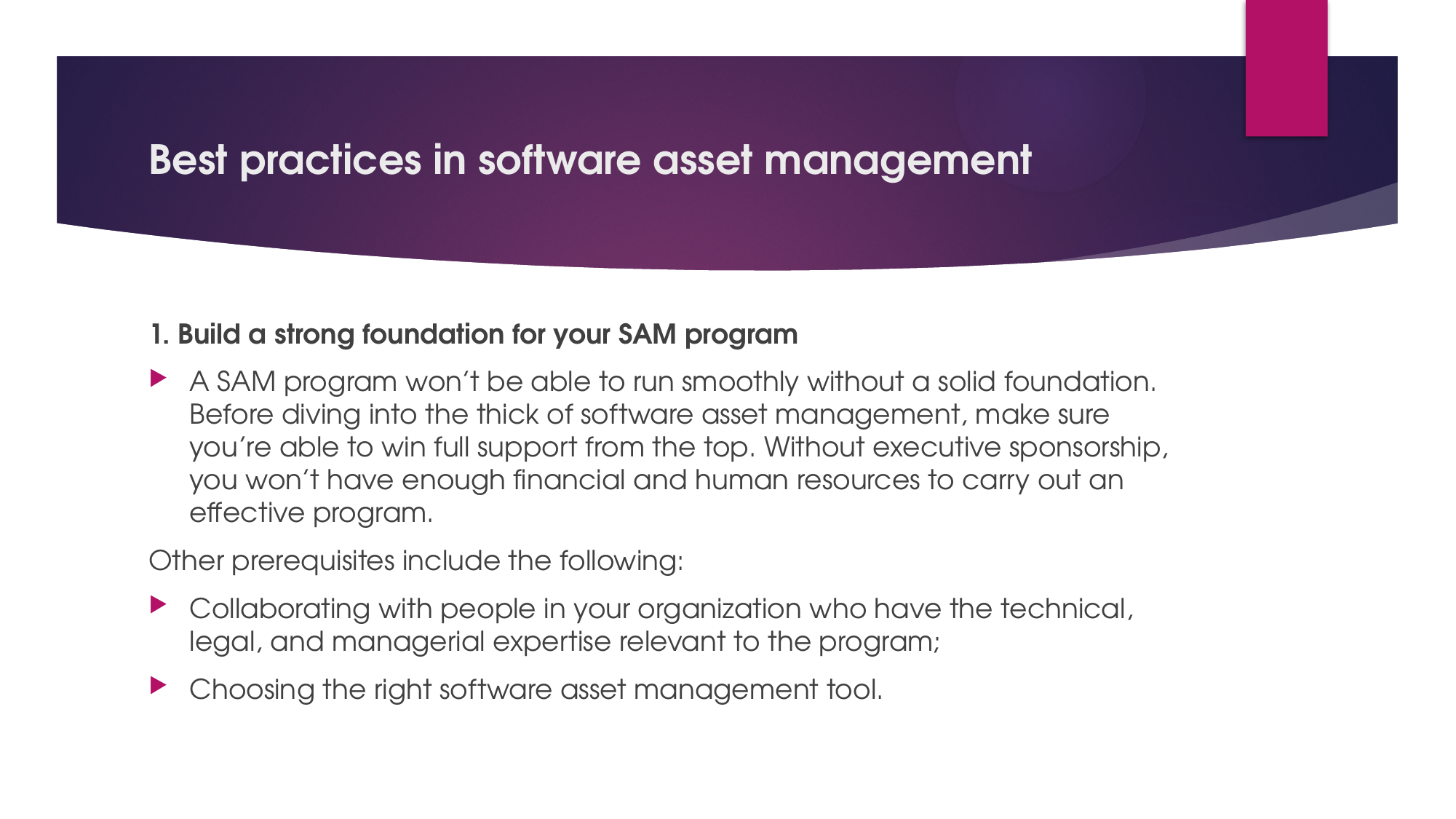

# Best practices in software asset management
1. Build a strong foundation for your SAM program
A SAM program won’t be able to run smoothly without a solid foundation. Before diving into the thick of software asset management, make sure you’re able to win full support from the top. Without executive sponsorship, you won’t have enough financial and human resources to carry out an effective program.
Other prerequisites include the following:
Collaborating with people in your organization who have the technical, legal, and managerial expertise relevant to the program;
Choosing the right software asset management tool.